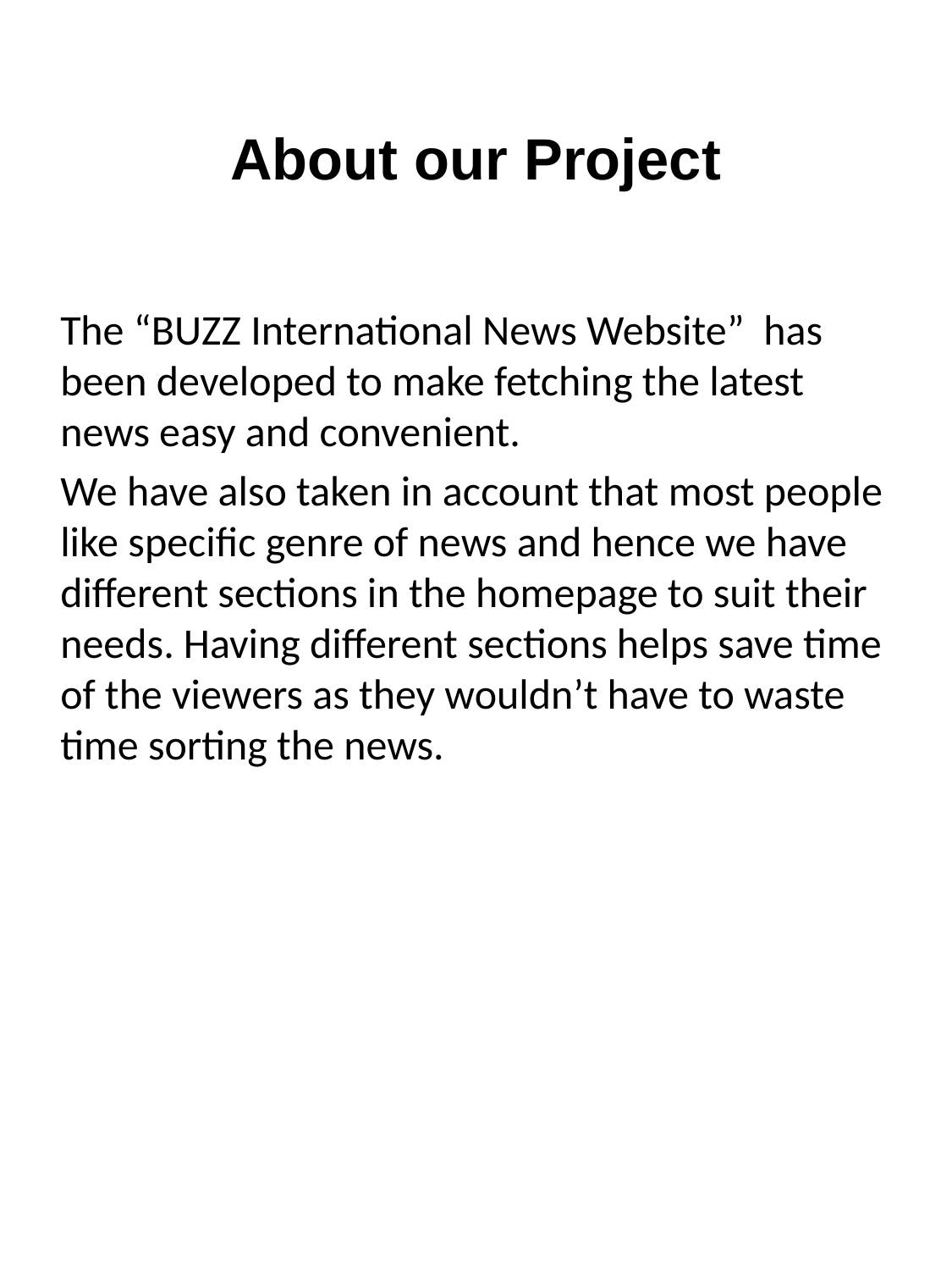

# About our Project
The “BUZZ International News Website”  has been developed to make fetching the latest news easy and convenient.
We have also taken in account that most people like specific genre of news and hence we have different sections in the homepage to suit their needs. Having different sections helps save time of the viewers as they wouldn’t have to waste time sorting the news.